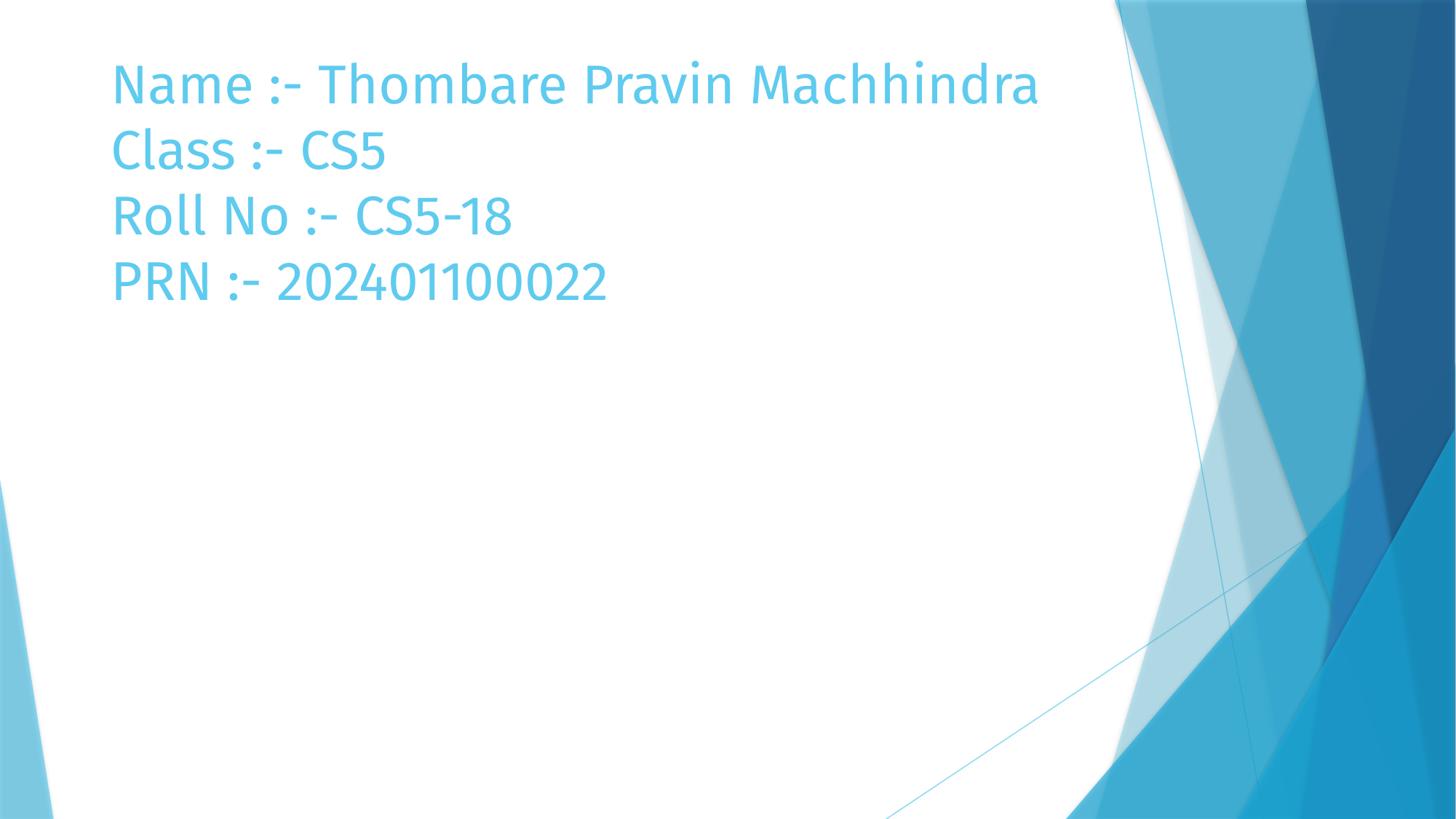

# Name :- Thombare Pravin Machhindra Class :- CS5 Roll No :- CS5-18 PRN :- 202401100022